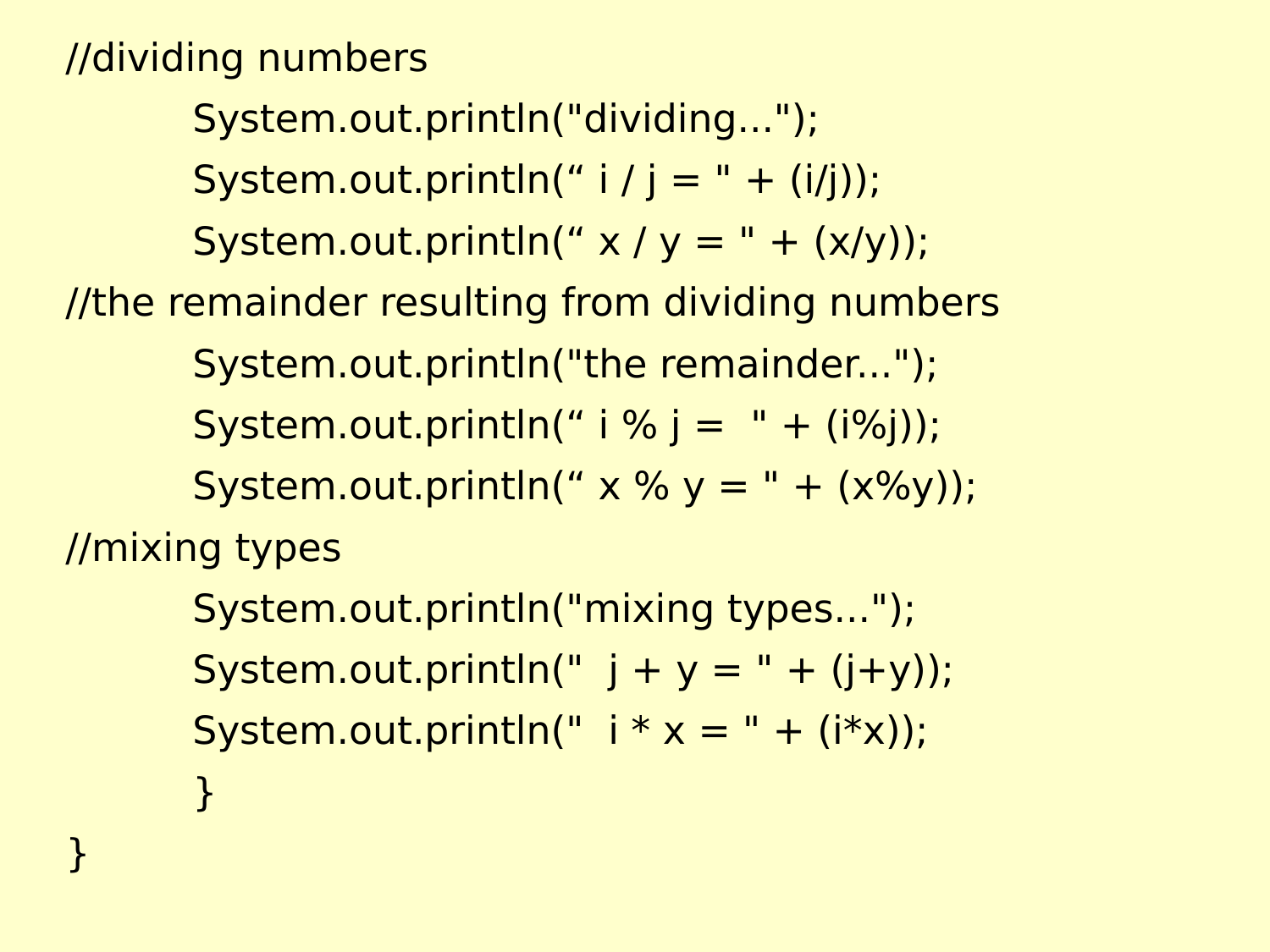

//dividing numbers
	System.out.println("dividing...");
	System.out.println(“ i / j = " + (i/j));
	System.out.println(“ x / y = " + (x/y));
//the remainder resulting from dividing numbers
	System.out.println("the remainder...");
	System.out.println(“ i % j =  " + (i%j));
	System.out.println(“ x % y = " + (x%y));
//mixing types
	System.out.println("mixing types...");
	System.out.println("  j + y = " + (j+y));
	System.out.println("  i * x = " + (i*x));
	}
}